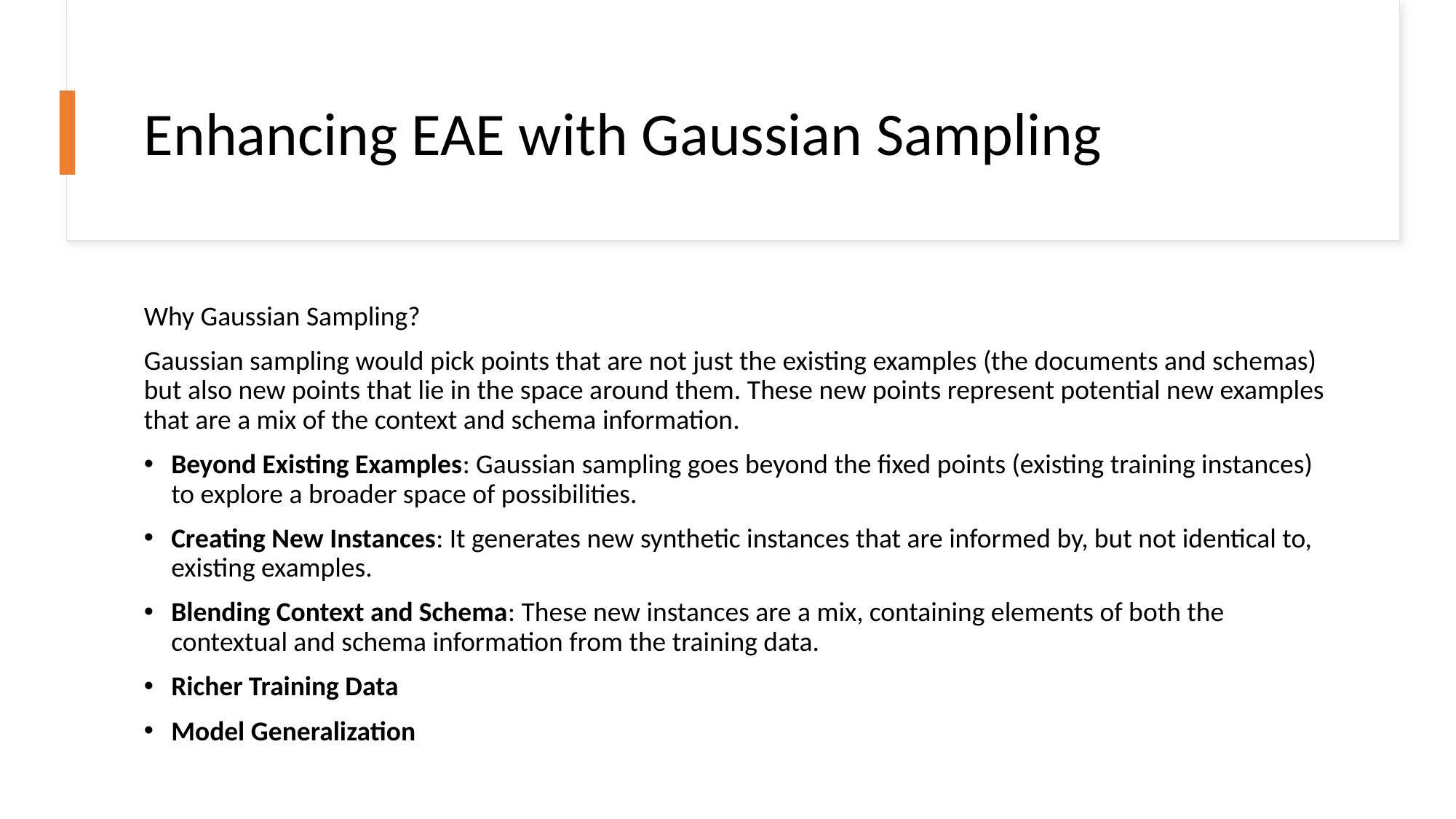

# Enhancing EAE with Gaussian Sampling

Why Gaussian Sampling?
Gaussian sampling would pick points that are not just the existing examples (the documents and schemas) but also new points that lie in the space around them. These new points represent potential new examples that are a mix of the context and schema information.
Beyond Existing Examples: Gaussian sampling goes beyond the fixed points (existing training instances) to explore a broader space of possibilities.
Creating New Instances: It generates new synthetic instances that are informed by, but not identical to, existing examples.
Blending Context and Schema: These new instances are a mix, containing elements of both the contextual and schema information from the training data.
Richer Training Data
Model Generalization